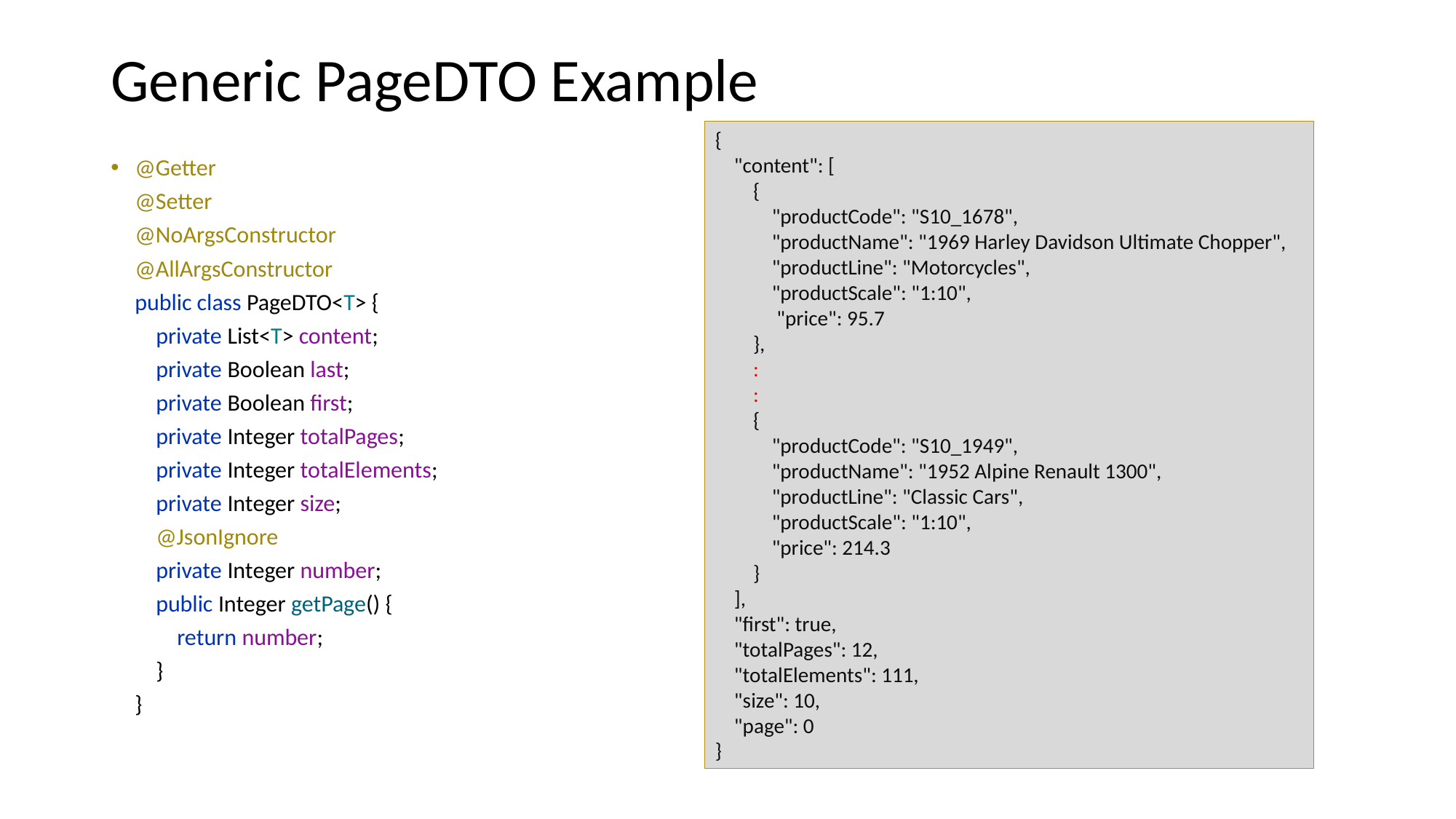

# Generic PageDTO Example
{
    "content": [
        {
            "productCode": "S10_1678",
            "productName": "1969 Harley Davidson Ultimate Chopper",
            "productLine": "Motorcycles",
            "productScale": "1:10",
             "price": 95.7
        },
        :
        :
        {
            "productCode": "S10_1949",
            "productName": "1952 Alpine Renault 1300",
            "productLine": "Classic Cars",
            "productScale": "1:10",
            "price": 214.3
        }
    ],
    "first": true,
    "totalPages": 12,
    "totalElements": 111,
    "size": 10,
    "page": 0
}
@Getter
@Setter
@NoArgsConstructor
@AllArgsConstructor
public class PageDTO<T> {
    private List<T> content;
    private Boolean last;
    private Boolean first;
    private Integer totalPages;
    private Integer totalElements;
    private Integer size;
    @JsonIgnore
    private Integer number;
    public Integer getPage() {
        return number;
    }
}